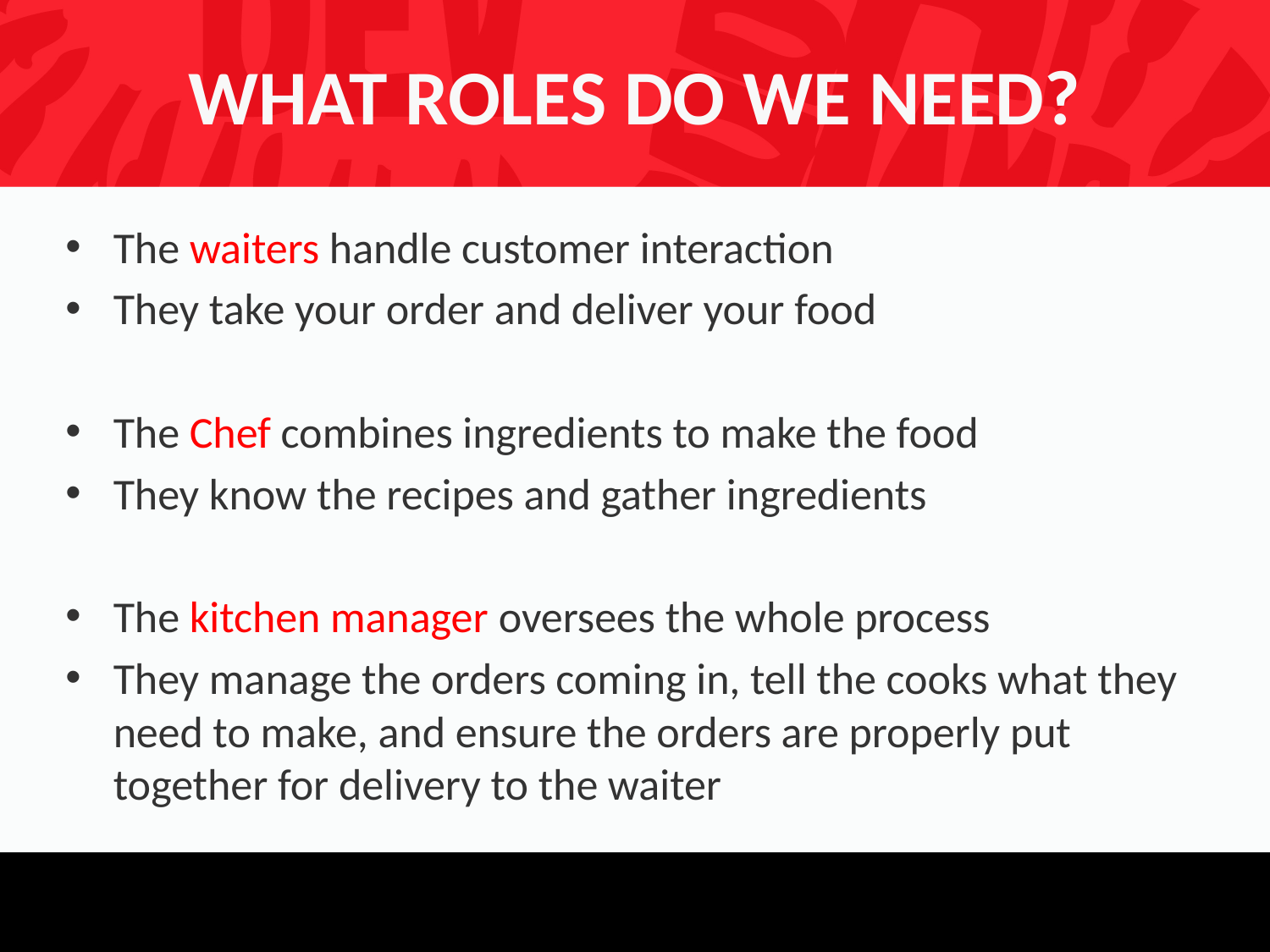

# WHAT ROLES DO WE NEED?
The waiters handle customer interaction
They take your order and deliver your food

The Chef combines ingredients to make the food
They know the recipes and gather ingredients

The kitchen manager oversees the whole process
They manage the orders coming in, tell the cooks what they need to make, and ensure the orders are properly put together for delivery to the waiter